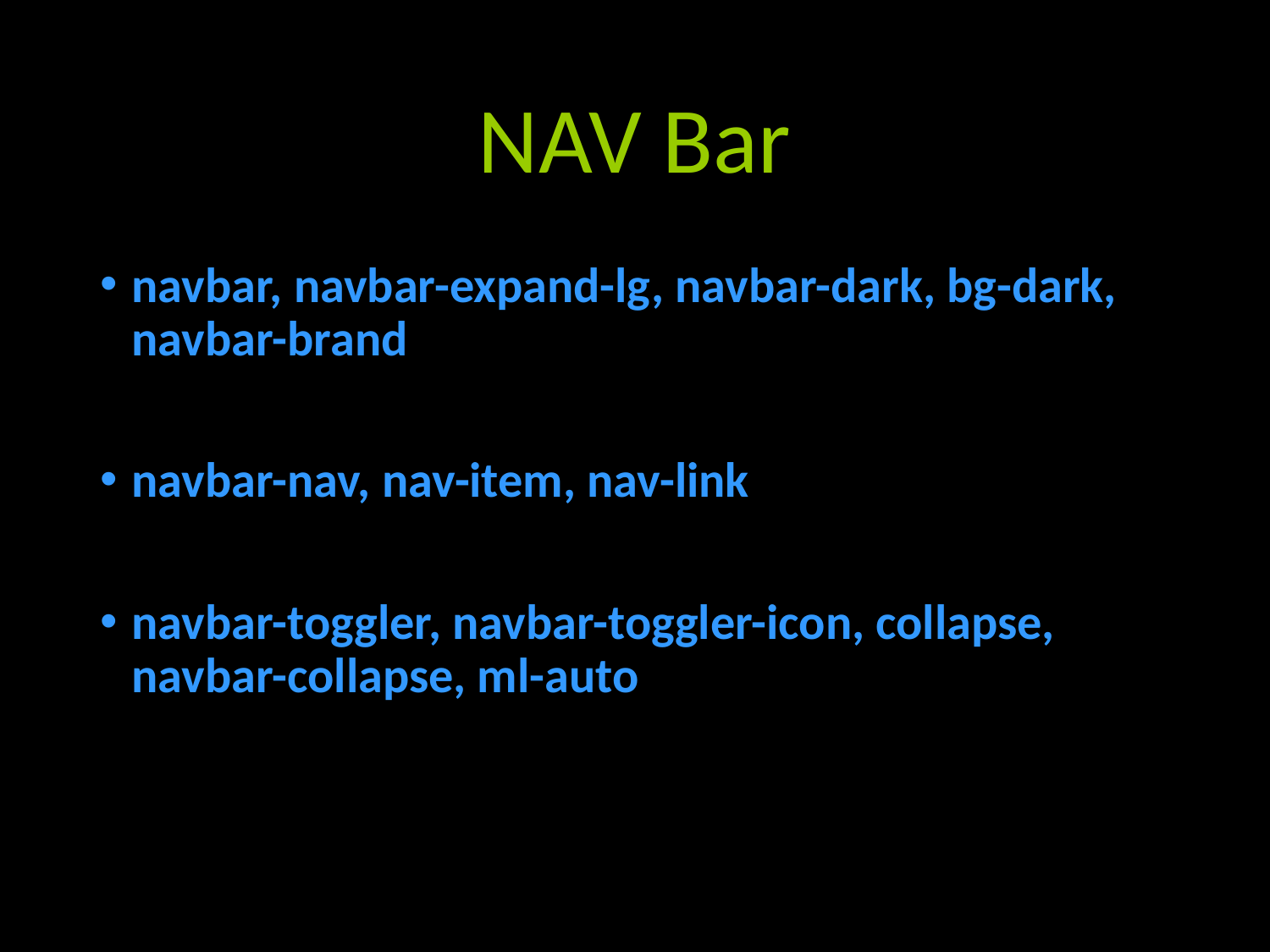

# NAV Bar
navbar, navbar-expand-lg, navbar-dark, bg-dark, navbar-brand

navbar-nav, nav-item, nav-link

navbar-toggler, navbar-toggler-icon, collapse, navbar-collapse, ml-auto